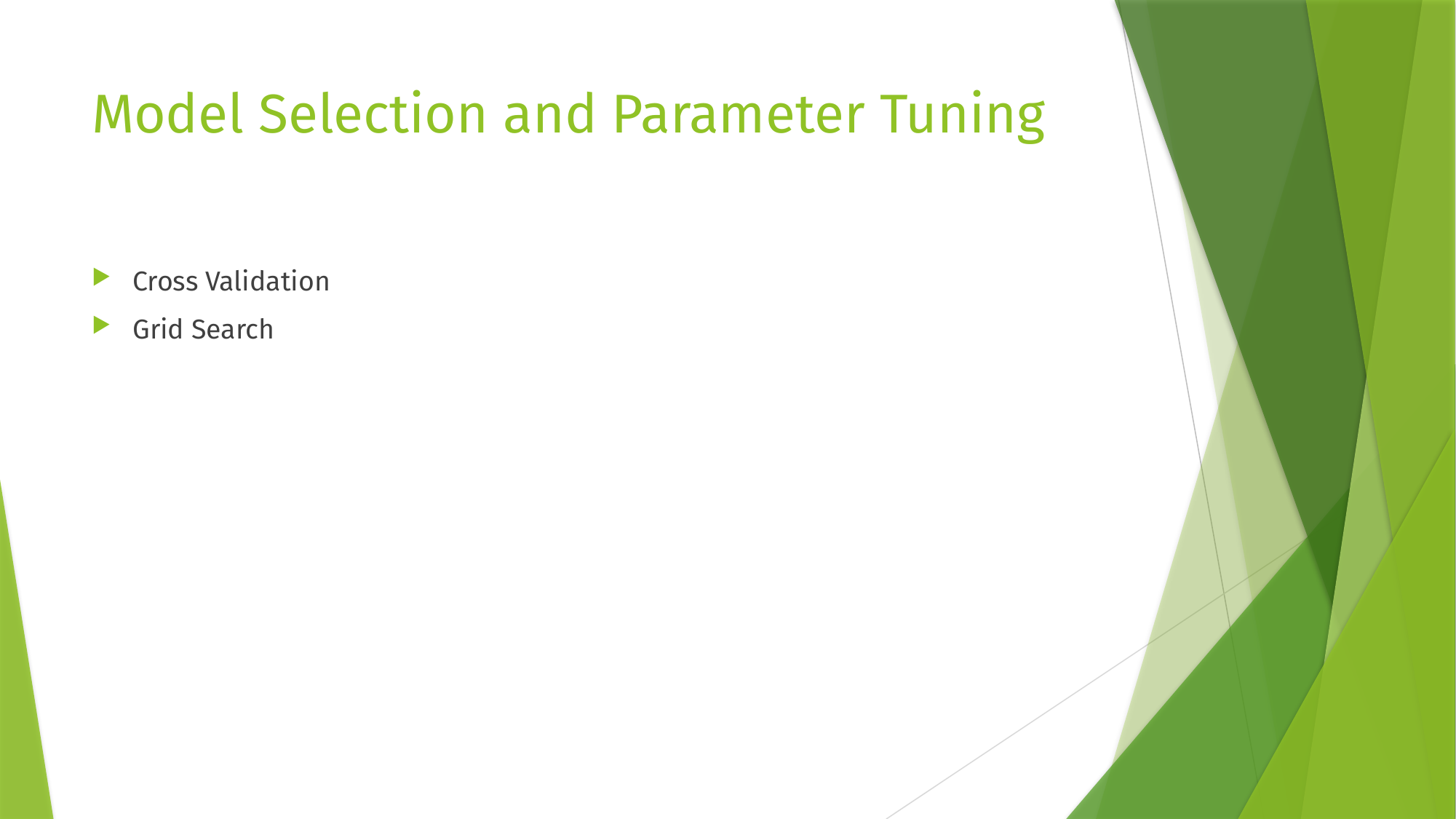

# Model Selection and Parameter Tuning
Cross Validation
Grid Search